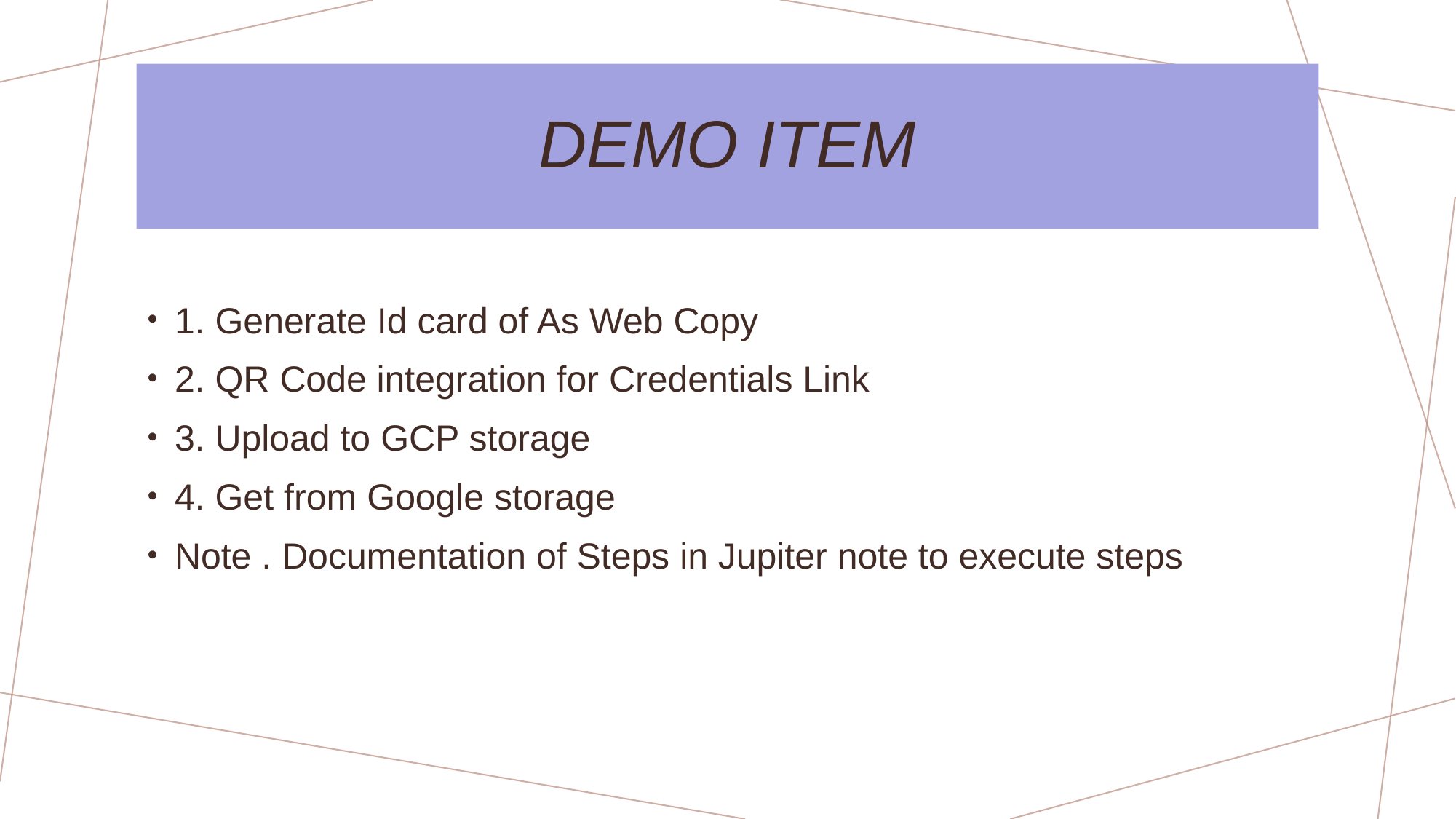

# Demo Item

1. Generate Id card of As Web Copy
2. QR Code integration for Credentials Link
3. Upload to GCP storage
4. Get from Google storage
Note . Documentation of Steps in Jupiter note to execute steps